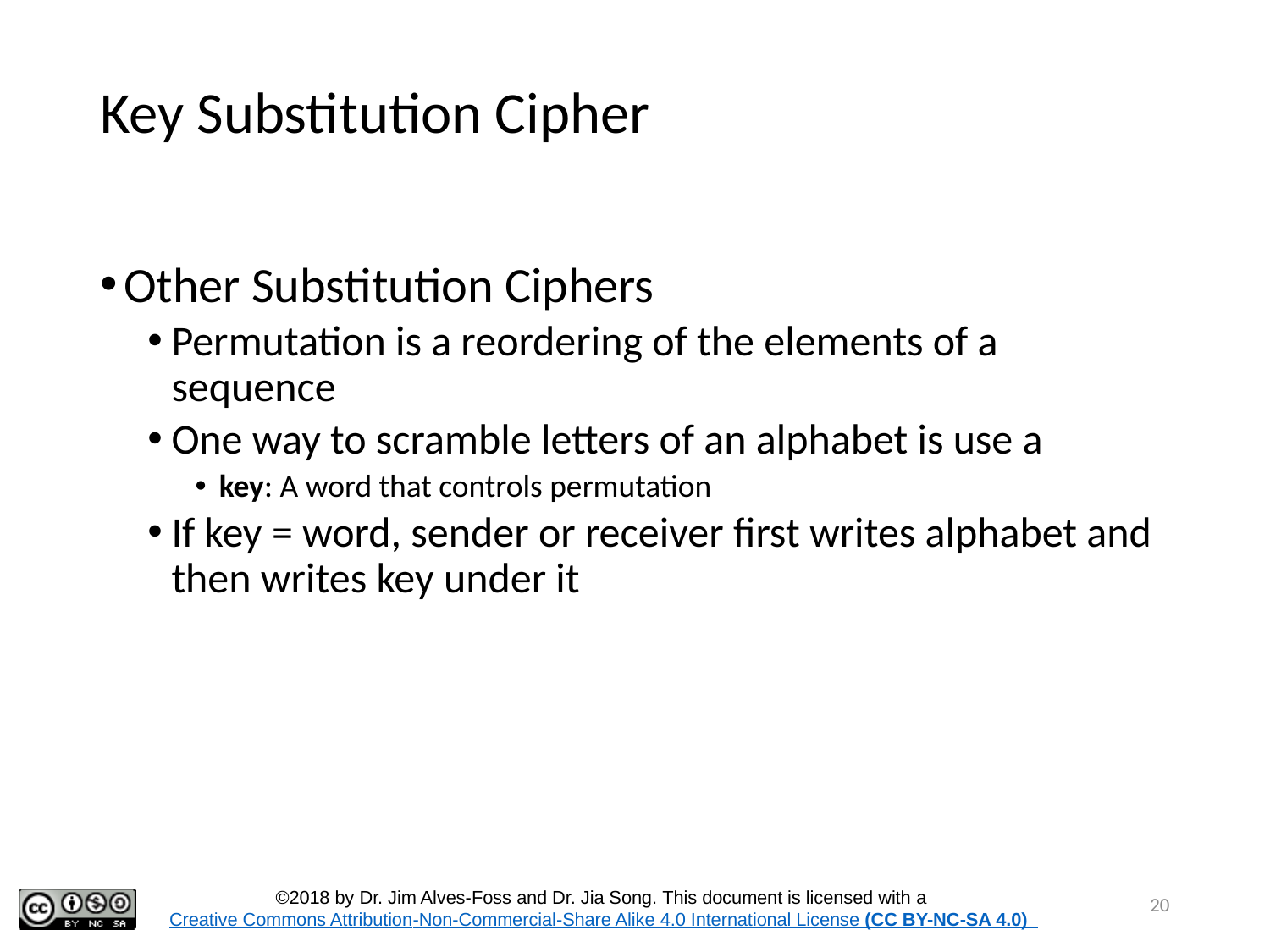

# Key Substitution Cipher
Other Substitution Ciphers
Permutation is a reordering of the elements of a sequence
One way to scramble letters of an alphabet is use a
key: A word that controls permutation
If key = word, sender or receiver first writes alphabet and then writes key under it
20